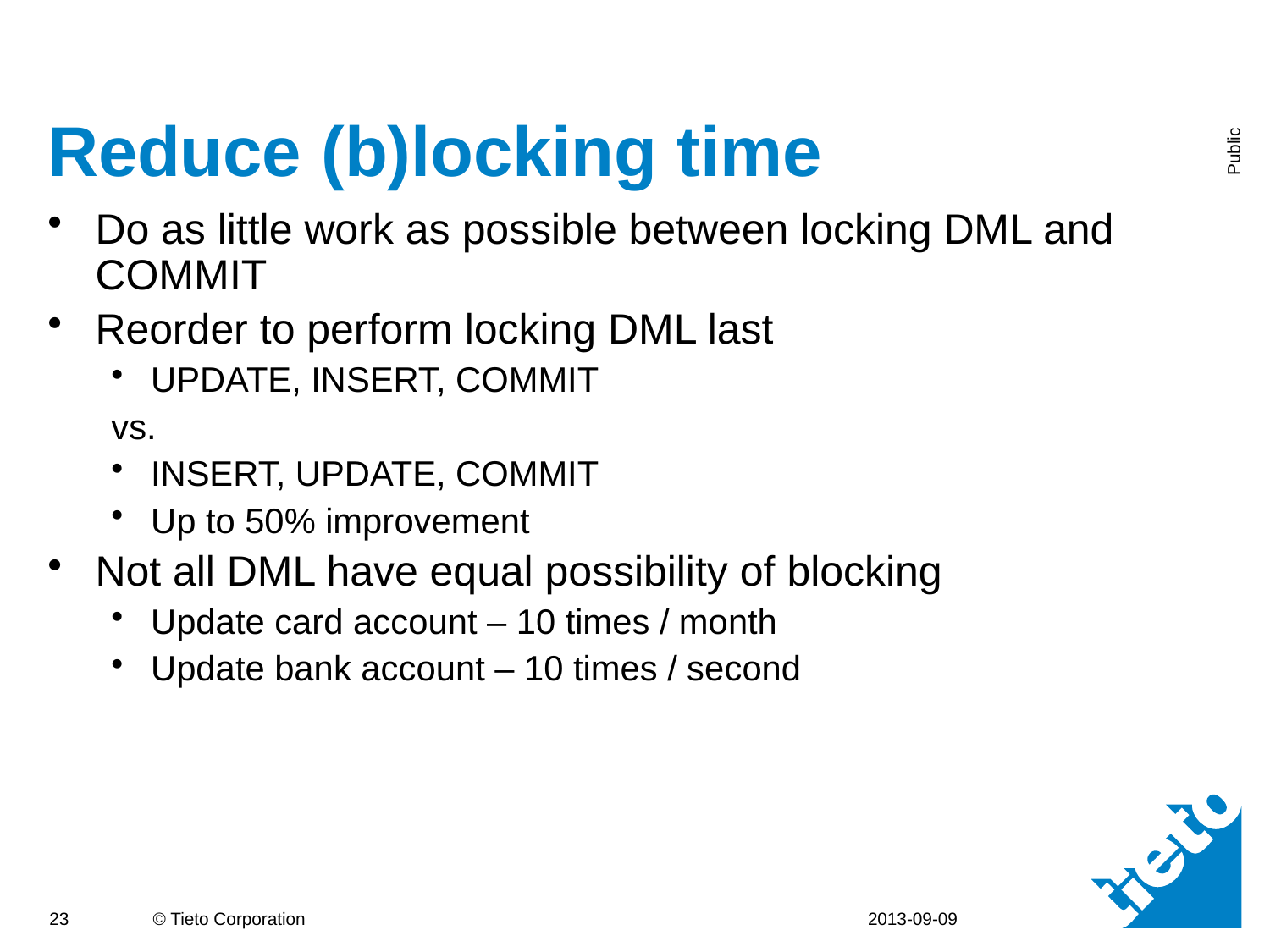

# Reduce (b)locking time
Do as little work as possible between locking DML and COMMIT
Reorder to perform locking DML last
UPDATE, INSERT, COMMIT
vs.
INSERT, UPDATE, COMMIT
Up to 50% improvement
Not all DML have equal possibility of blocking
Update card account – 10 times / month
Update bank account – 10 times / second

2013-09-09
23